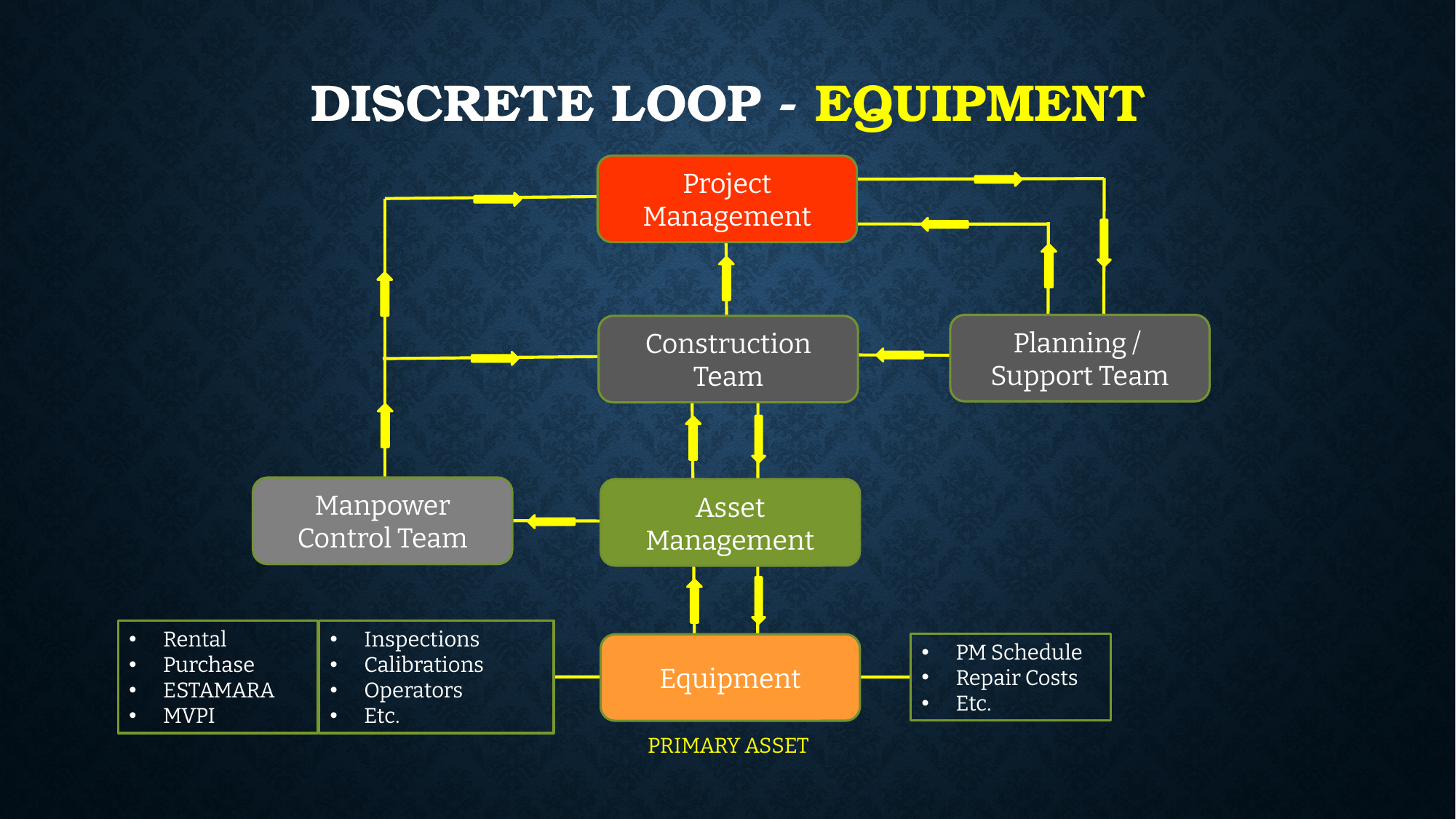

# DISCRETE LOOP - EQUIPMENT
Project Management

Planning /
Support Team
Construction Team

Manpower Control Team
Asset Management

Rental
Purchase
ESTAMARA
MVPI
Inspections
Calibrations
Operators
Etc.
PM Schedule
Repair Costs
Etc.
Equipment
PRIMARY ASSET